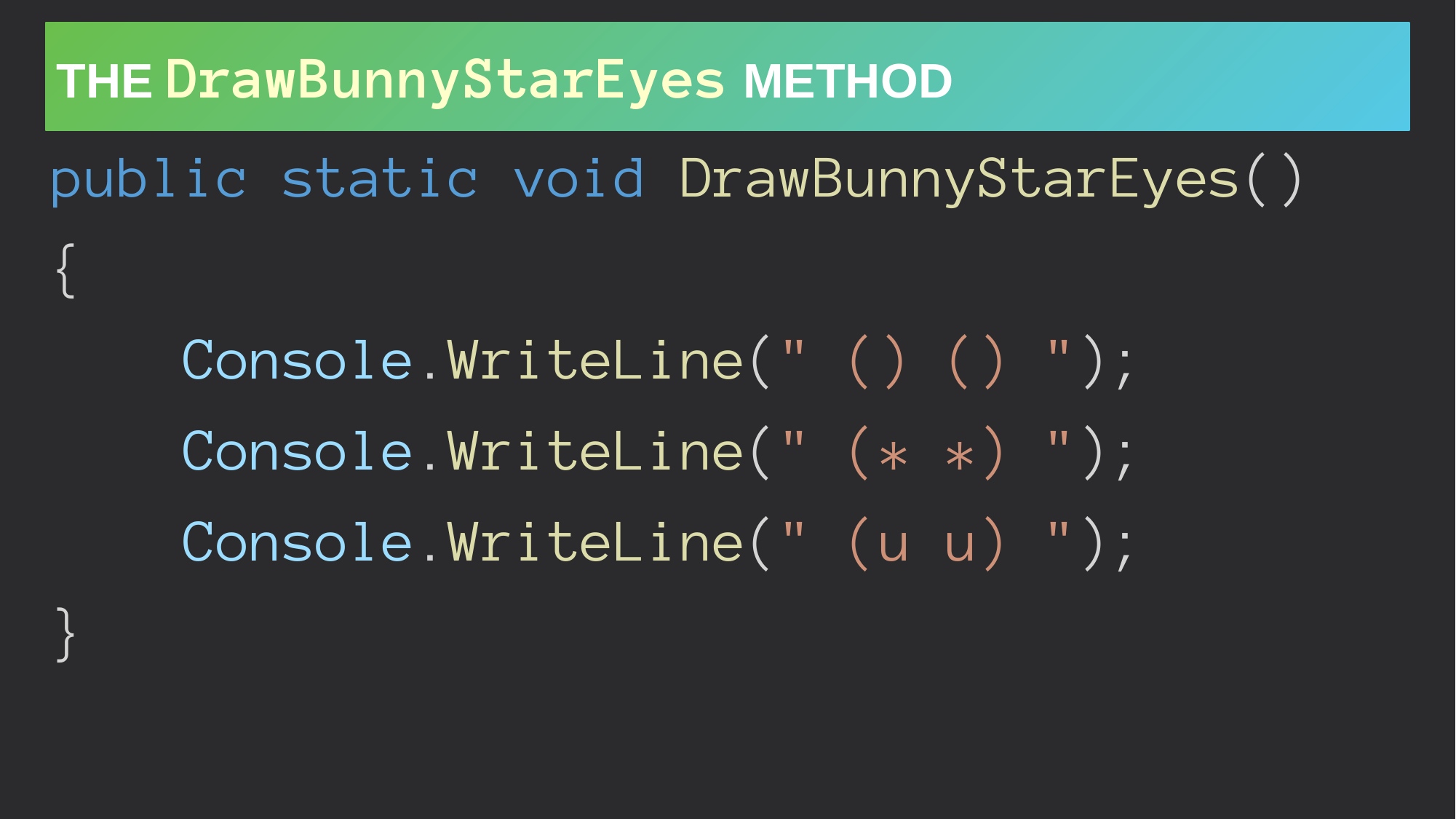

# The DrawBunnyStarEyes method
public static void DrawBunnyStarEyes()
{
    Console.WriteLine(" () () ");
    Console.WriteLine(" (* *) ");
    Console.WriteLine(" (u u) ");
}